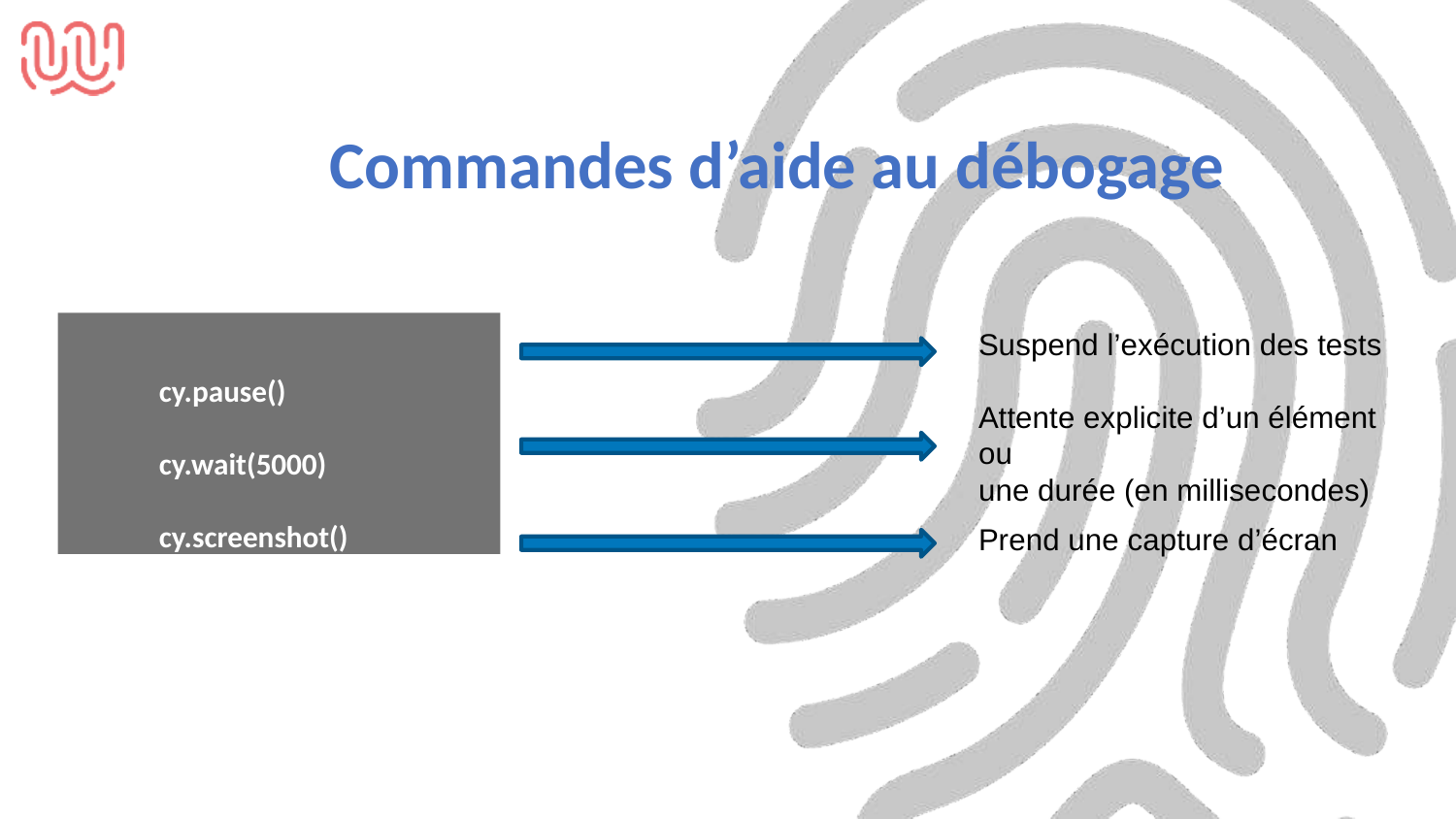

# Commandes d’aide au débogage
cy.pause()  cy.wait(5000) cy.screenshot()
Suspend l’exécution des tests

Attente explicite d’un élément ou
une durée (en millisecondes)

Prend une capture d’écran